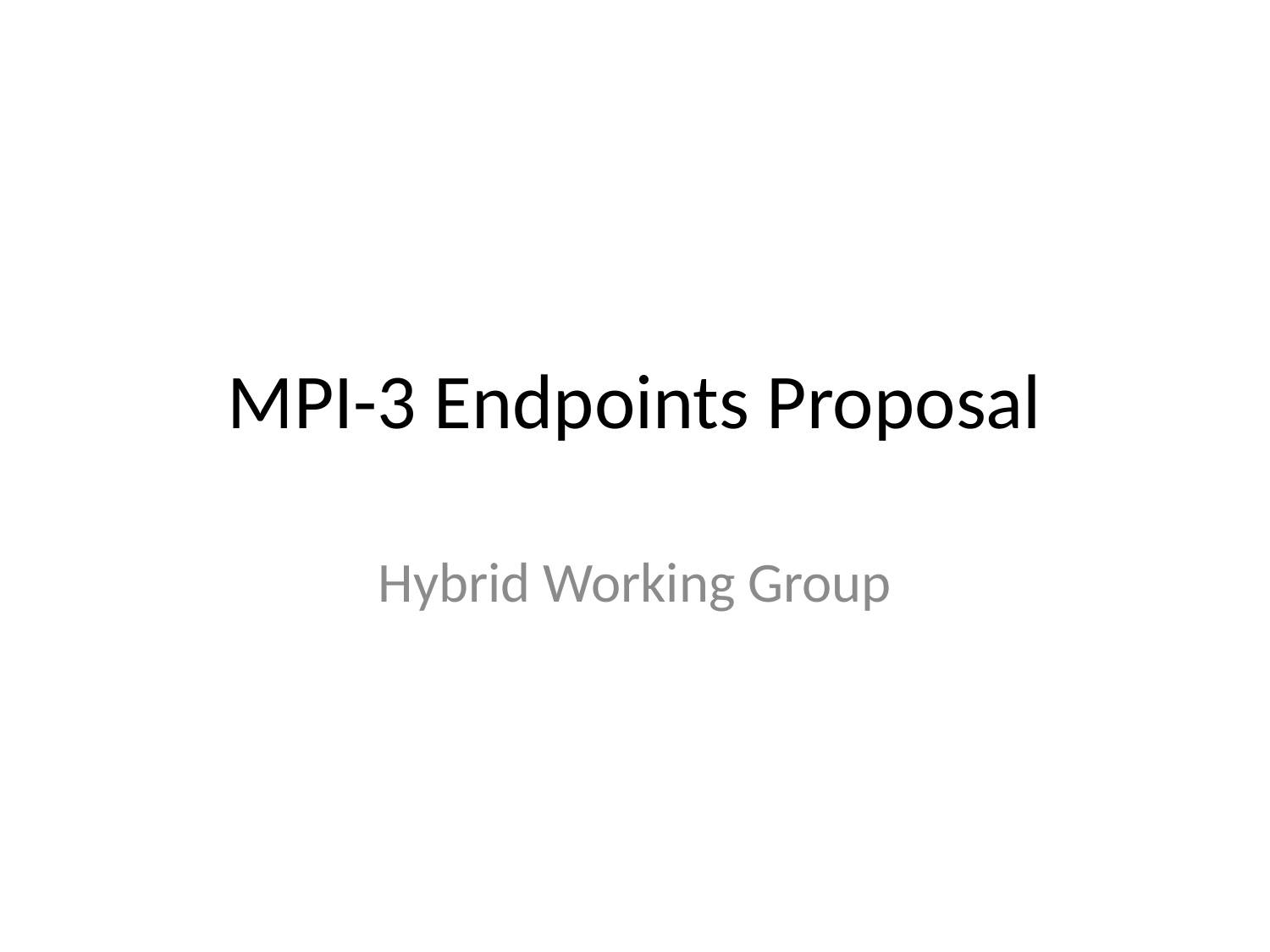

# MPI-3 Endpoints Proposal
Hybrid Working Group